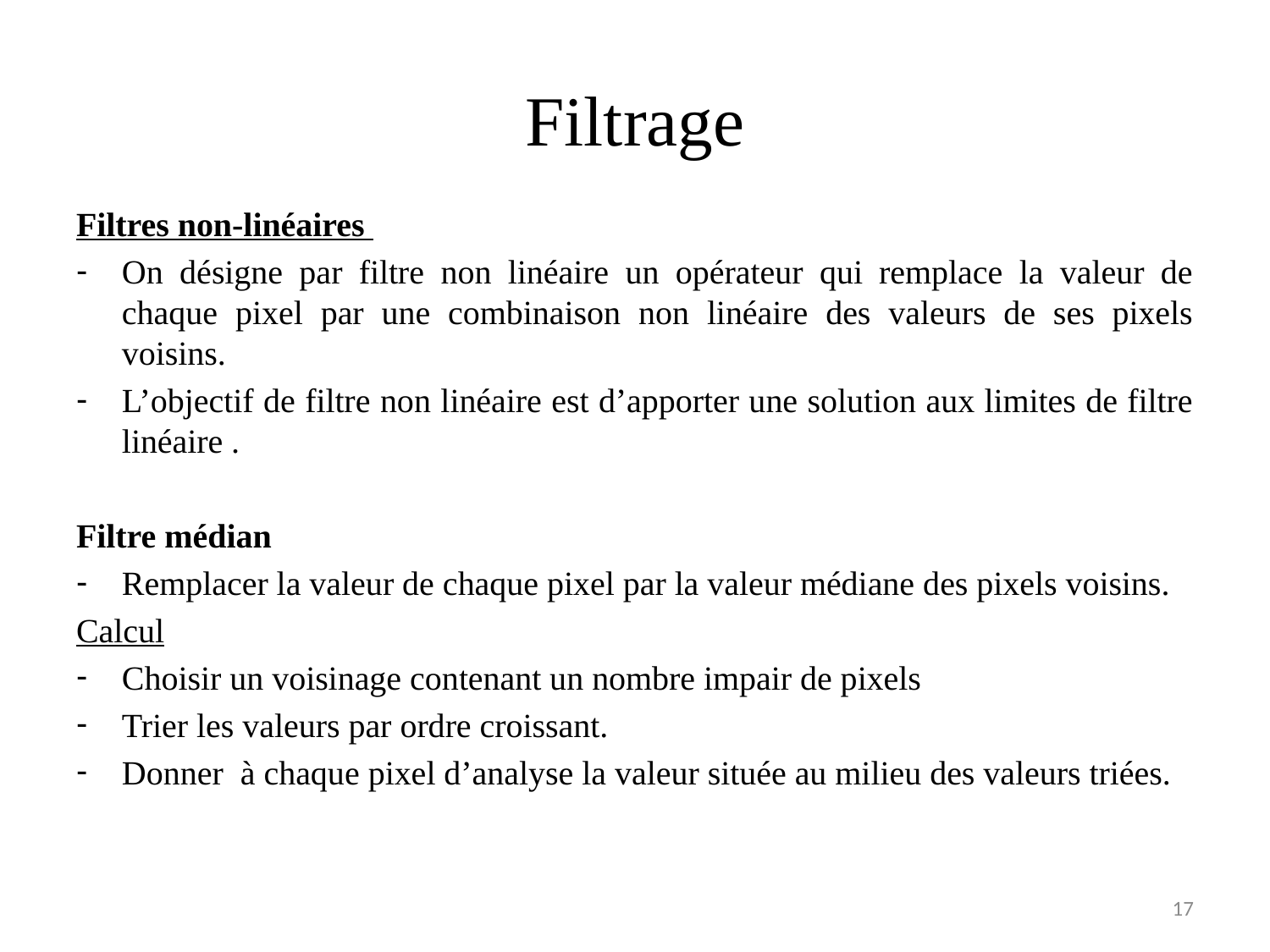

# Filtrage
Filtres non-linéaires
On désigne par filtre non linéaire un opérateur qui remplace la valeur de chaque pixel par une combinaison non linéaire des valeurs de ses pixels voisins.
L’objectif de filtre non linéaire est d’apporter une solution aux limites de filtre linéaire .

Filtre médian
Remplacer la valeur de chaque pixel par la valeur médiane des pixels voisins.
Calcul
Choisir un voisinage contenant un nombre impair de pixels
Trier les valeurs par ordre croissant.
Donner  à chaque pixel d’analyse la valeur située au milieu des valeurs triées.
17